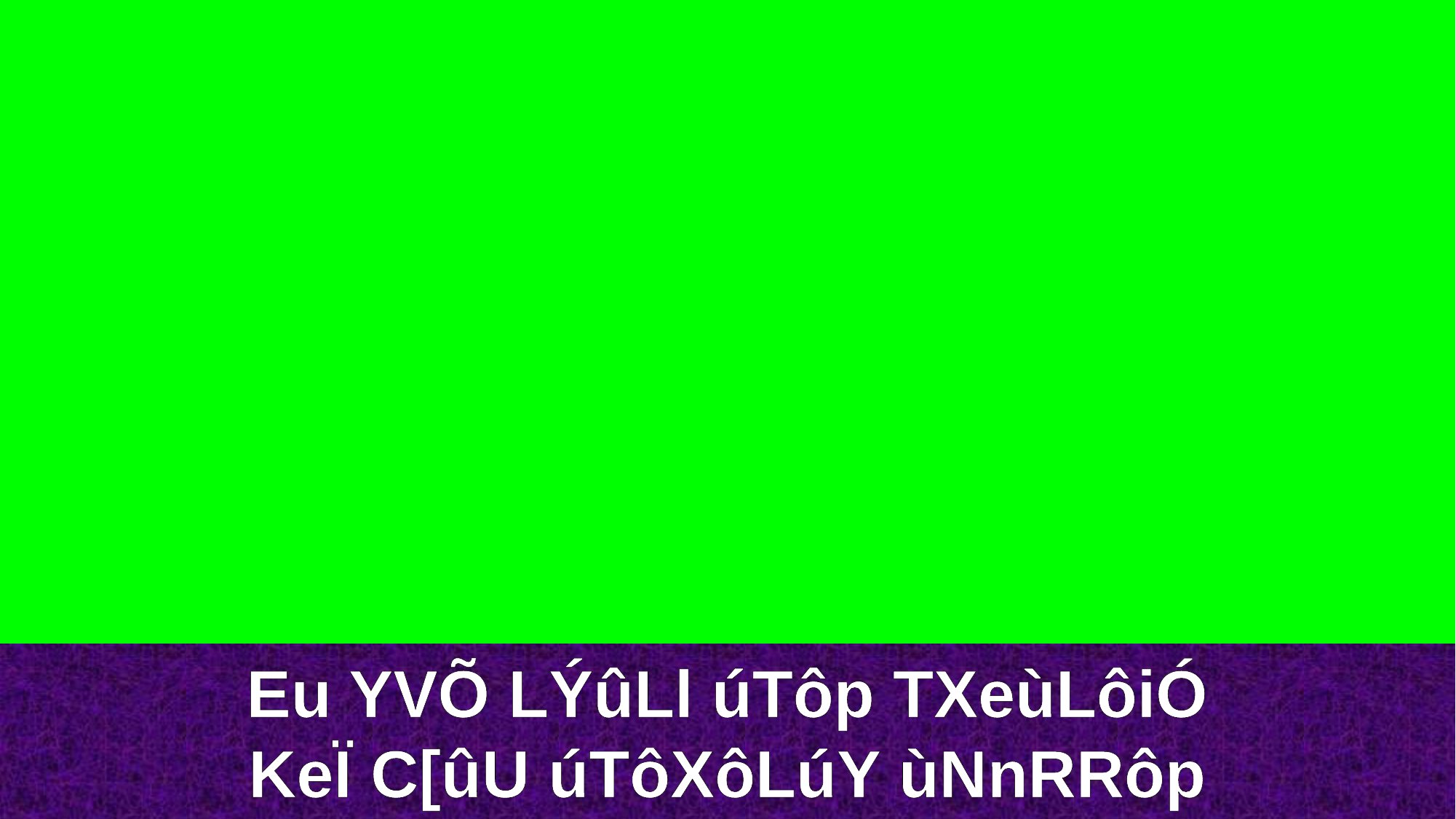

Eu YVÕ LÝûLl úTôp TXeùLôiÓ
KeÏ C[ûU úTôXôLúY ùNnRRôp